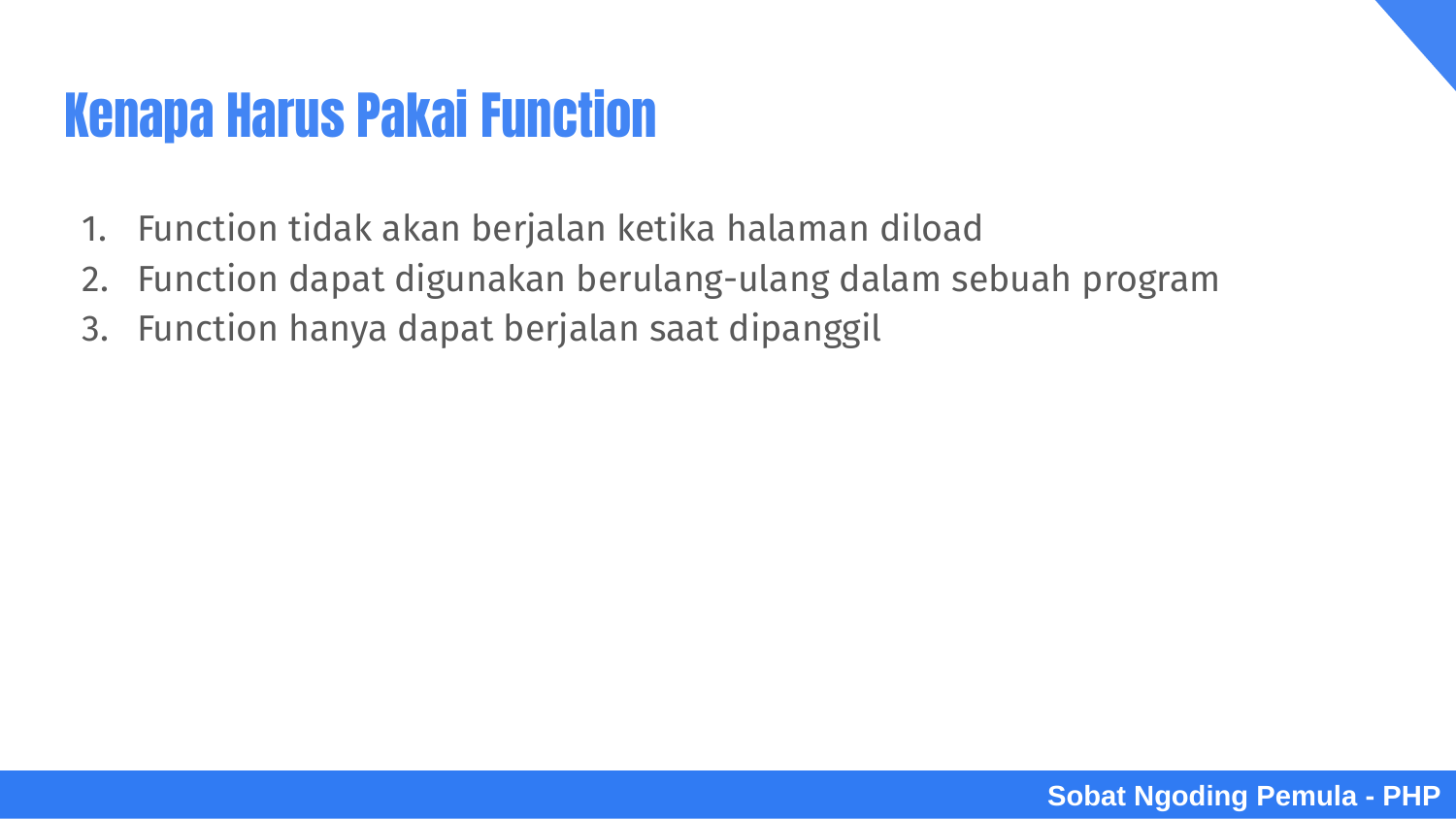

# Kenapa Harus Pakai Function
Function tidak akan berjalan ketika halaman diload
Function dapat digunakan berulang-ulang dalam sebuah program
Function hanya dapat berjalan saat dipanggil